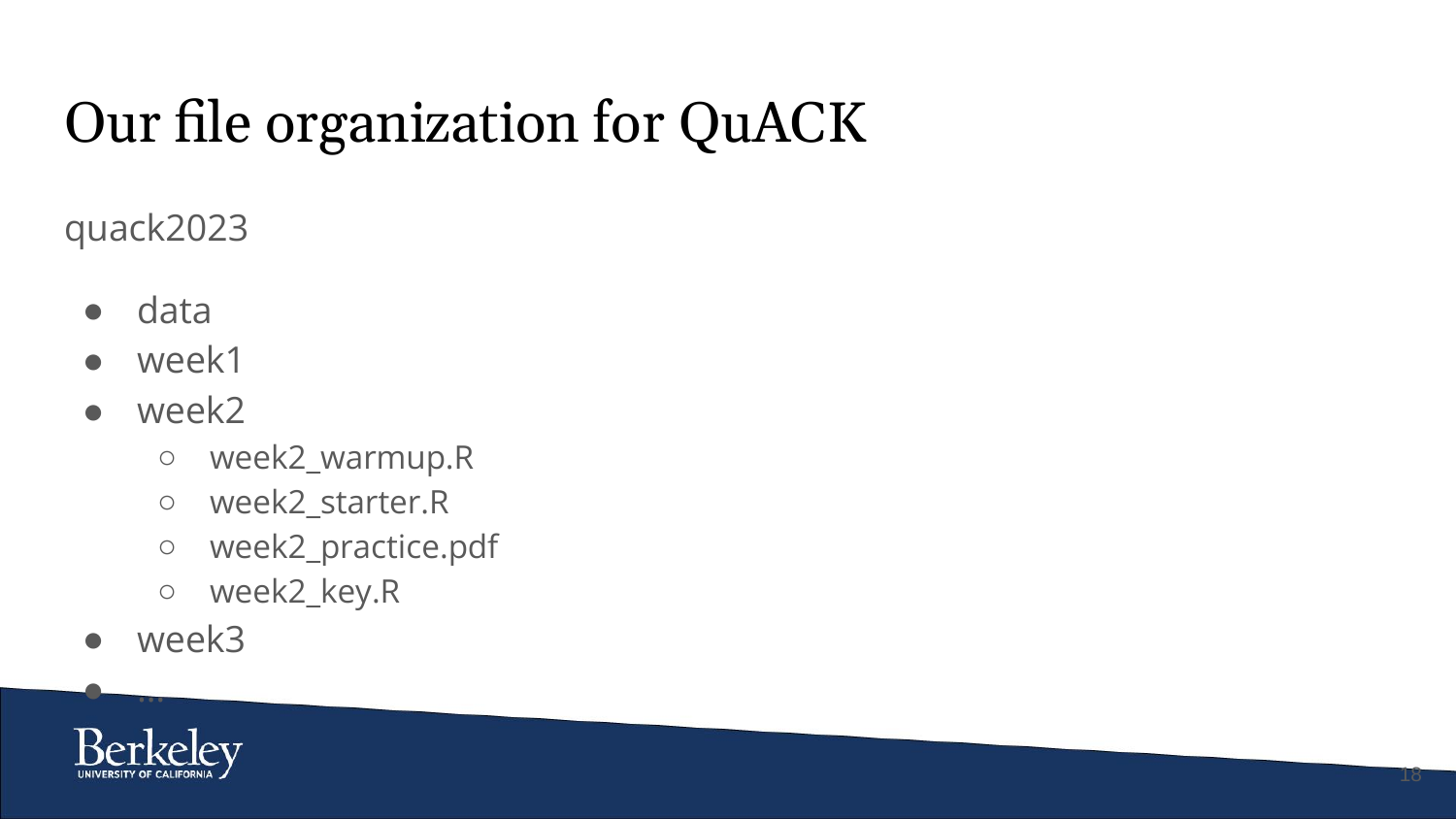

# Our file organization for QuACK
quack2023
data
week1
week2
week2_warmup.R
week2_starter.R
week2_practice.pdf
week2_key.R
week3
…

18